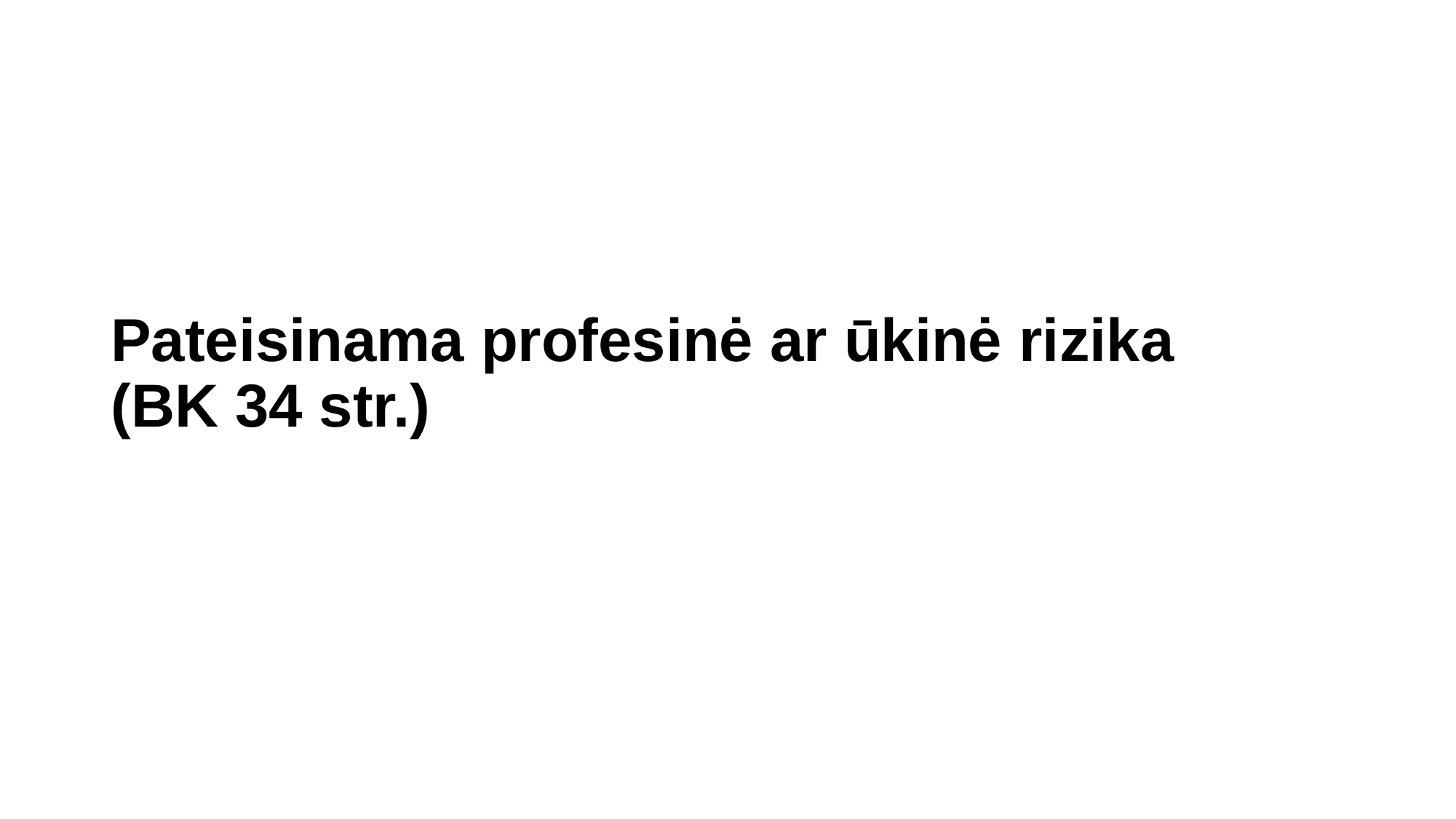

# Pateisinama profesinė ar ūkinė rizika (BK 34 str.)